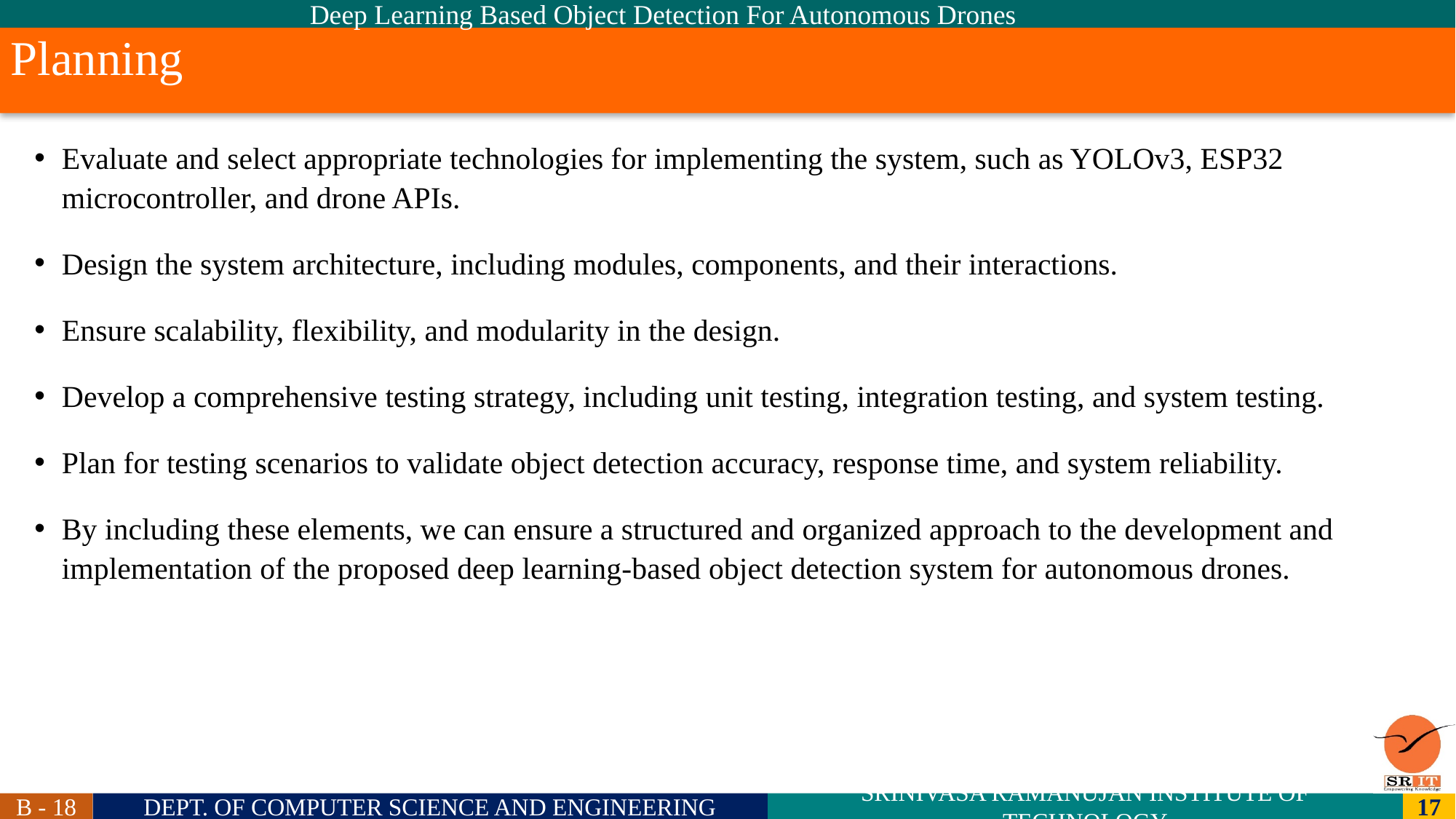

Deep Learning Based Object Detection For Autonomous Drones

# Planning
Evaluate and select appropriate technologies for implementing the system, such as YOLOv3, ESP32 microcontroller, and drone APIs.
Design the system architecture, including modules, components, and their interactions.
Ensure scalability, flexibility, and modularity in the design.
Develop a comprehensive testing strategy, including unit testing, integration testing, and system testing.
Plan for testing scenarios to validate object detection accuracy, response time, and system reliability.
By including these elements, we can ensure a structured and organized approach to the development and implementation of the proposed deep learning-based object detection system for autonomous drones.